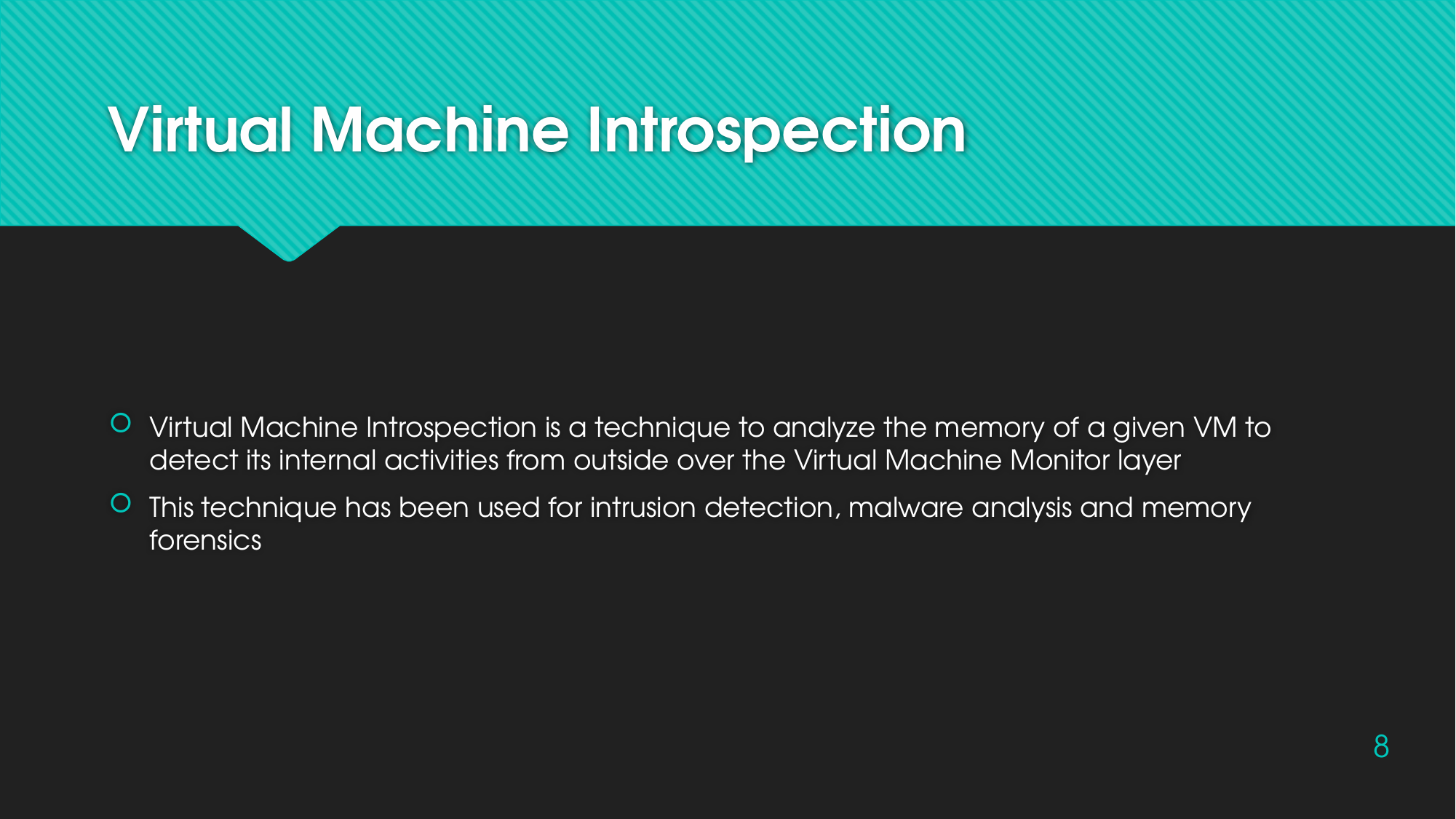

# Virtual Machine Introspection
Virtual Machine Introspection is a technique to analyze the memory of a given VM to detect its internal activities from outside over the Virtual Machine Monitor layer
This technique has been used for intrusion detection, malware analysis and memory forensics
8